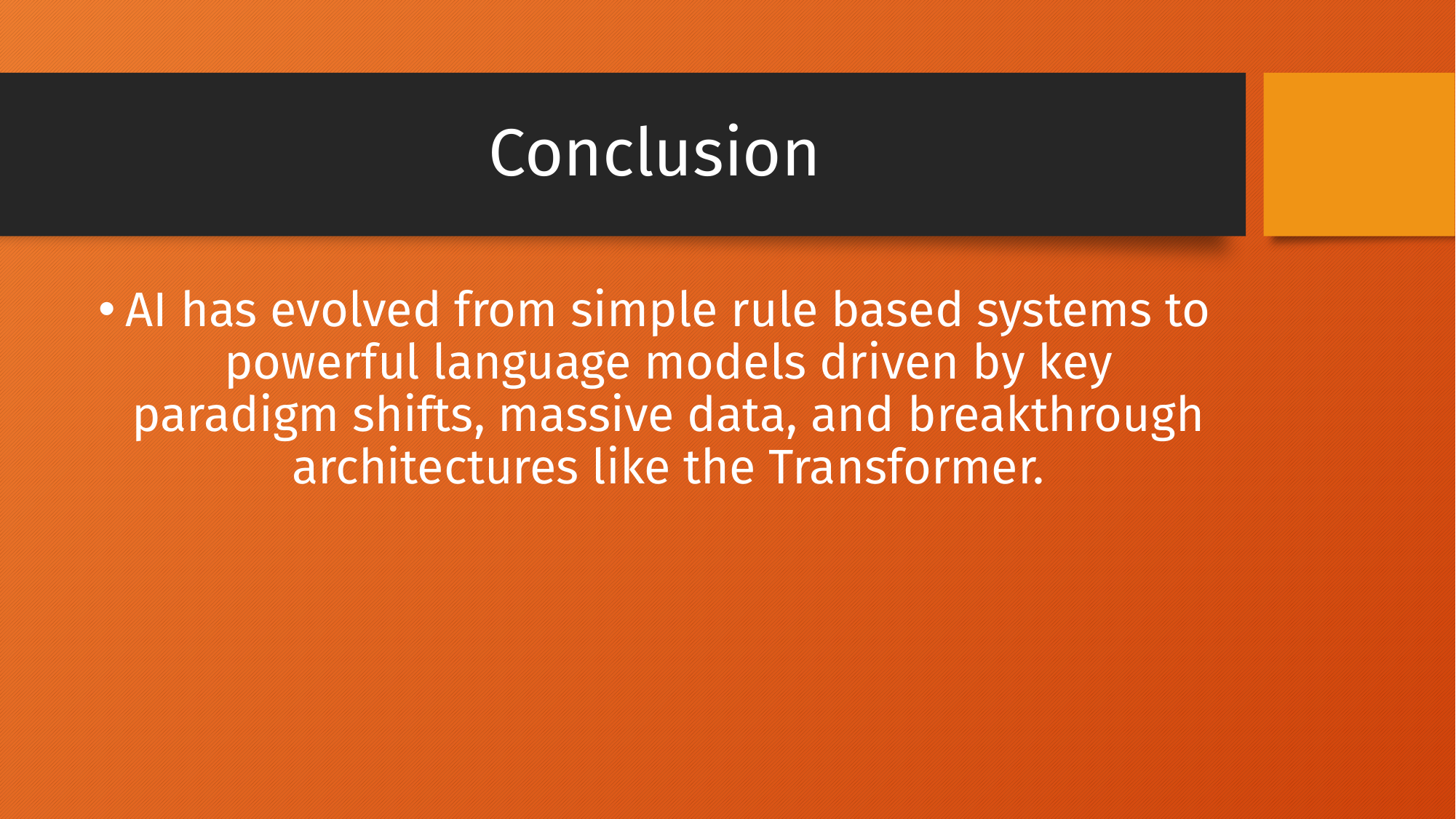

# Conclusion
AI has evolved from simple rule based systems to powerful language models driven by key paradigm shifts, massive data, and breakthrough architectures like the Transformer.